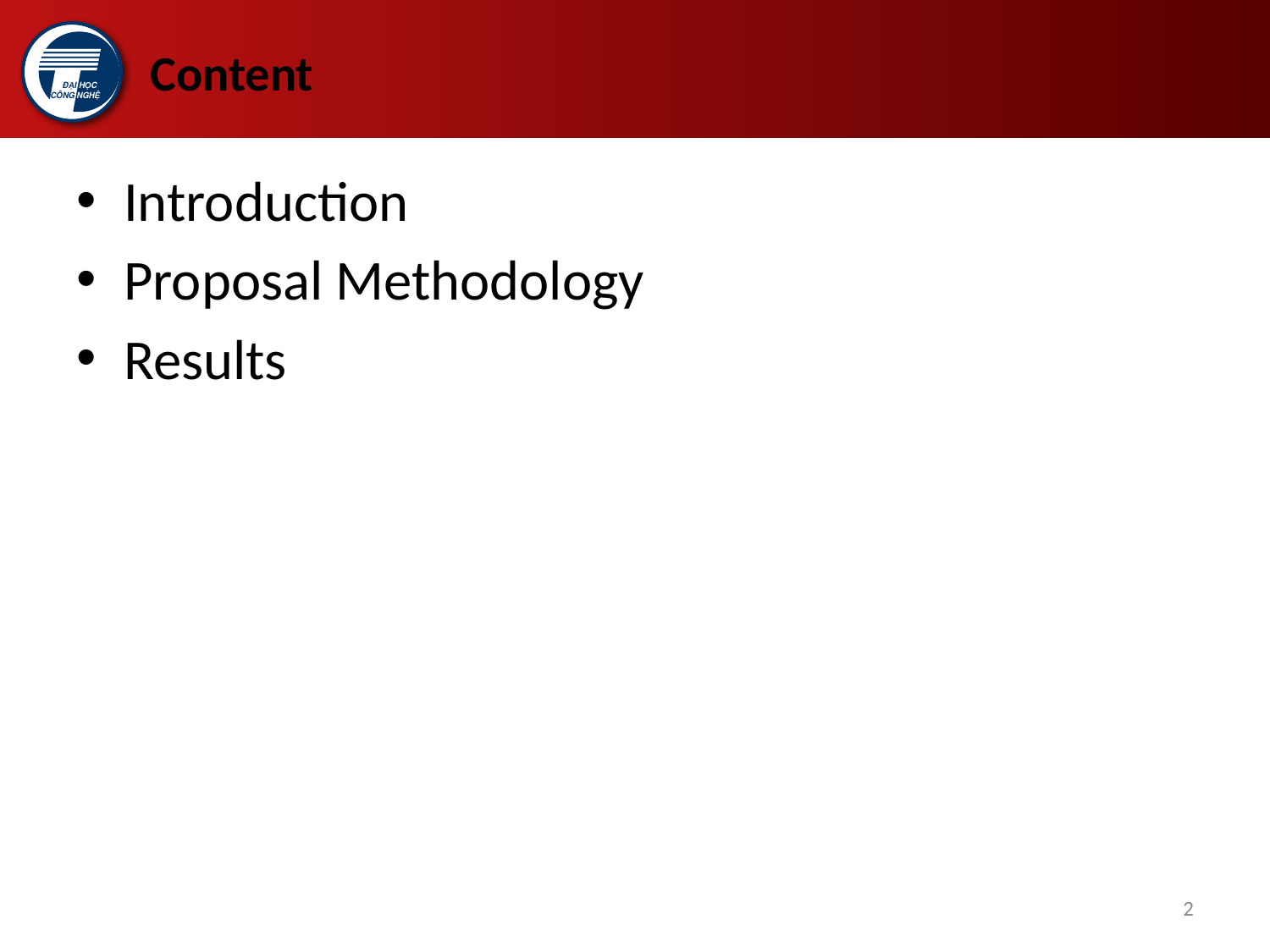

# Content
Introduction
Proposal Methodology
Results
2